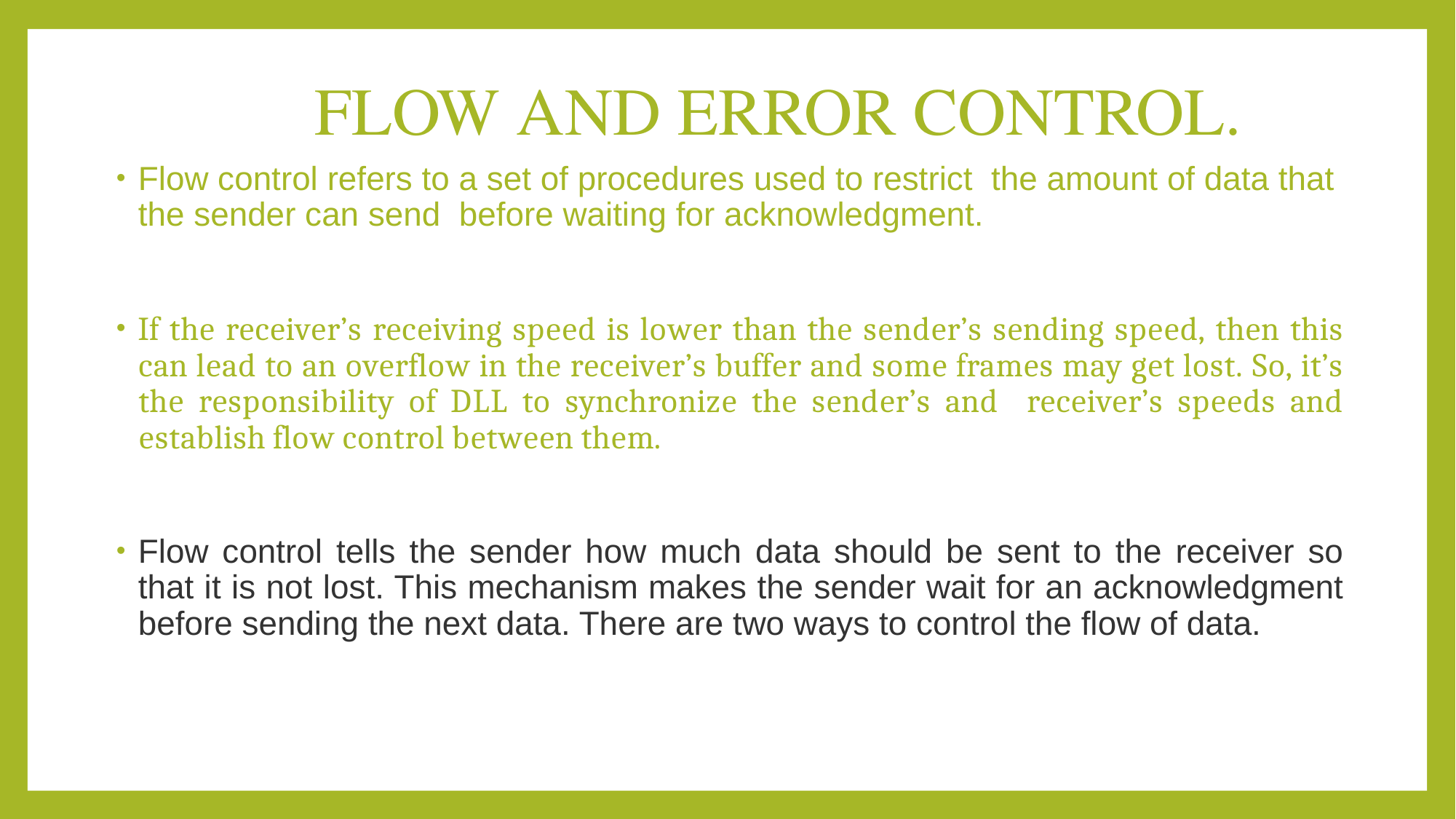

# FLOW AND ERROR CONTROL.
Flow control refers to a set of procedures used to restrict  the amount of data that the sender can send  before waiting for acknowledgment.

If the receiver’s receiving speed is lower than the sender’s sending speed, then this can lead to an overflow in the receiver’s buffer and some frames may get lost. So, it’s the responsibility of DLL to synchronize the sender’s and  receiver’s speeds and establish flow control between them.

Flow control tells the sender how much data should be sent to the receiver so that it is not lost. This mechanism makes the sender wait for an acknowledgment before sending the next data. There are two ways to control the flow of data.